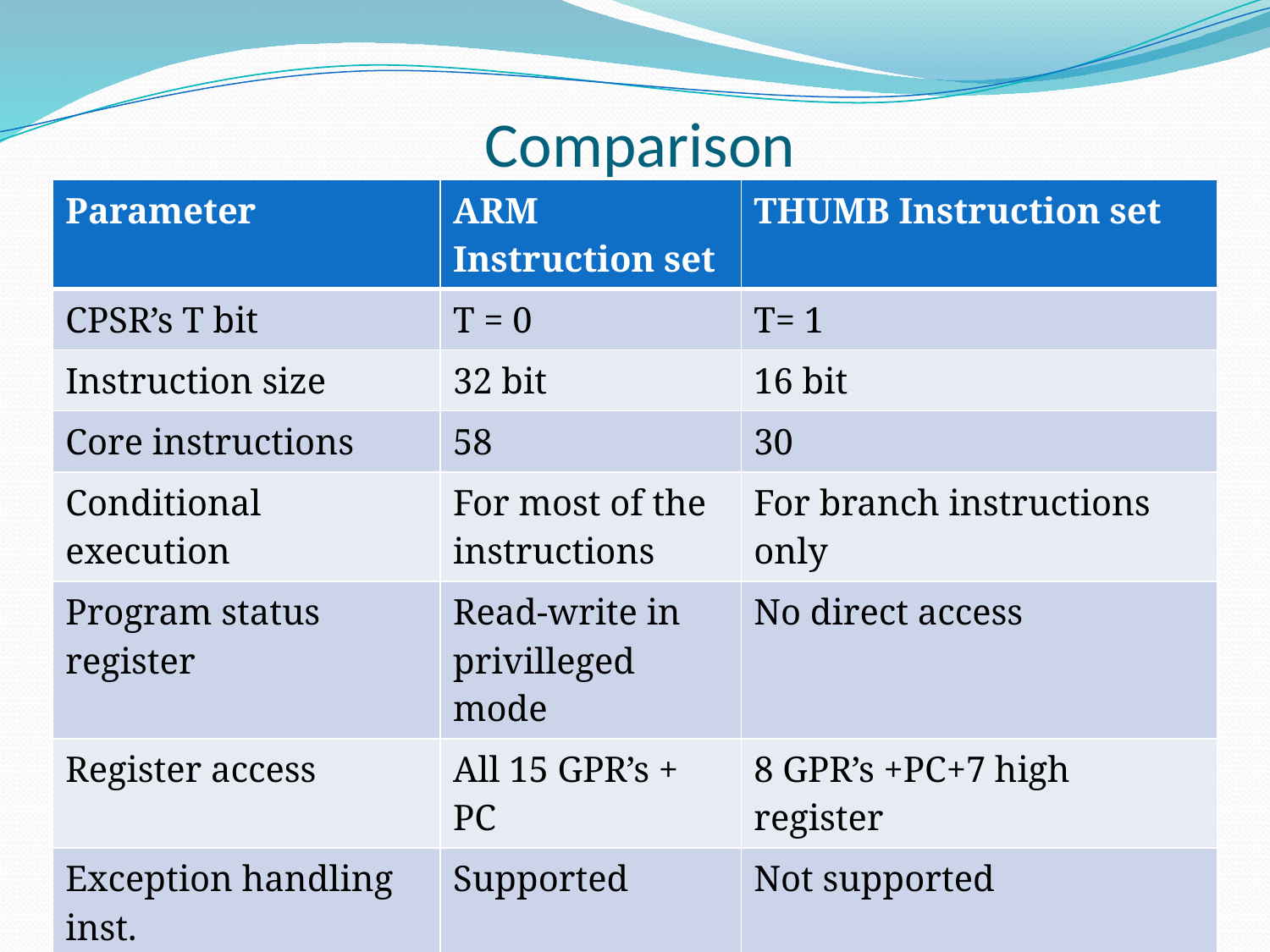

# Comparison
| Parameter | ARM Instruction set | THUMB Instruction set |
| --- | --- | --- |
| CPSR’s T bit | T = 0 | T= 1 |
| Instruction size | 32 bit | 16 bit |
| Core instructions | 58 | 30 |
| Conditional execution | For most of the instructions | For branch instructions only |
| Program status register | Read-write in privilleged mode | No direct access |
| Register access | All 15 GPR’s + PC | 8 GPR’s +PC+7 high register |
| Exception handling inst. | Supported | Not supported |
| Program length | Less | More than ARM instruction |